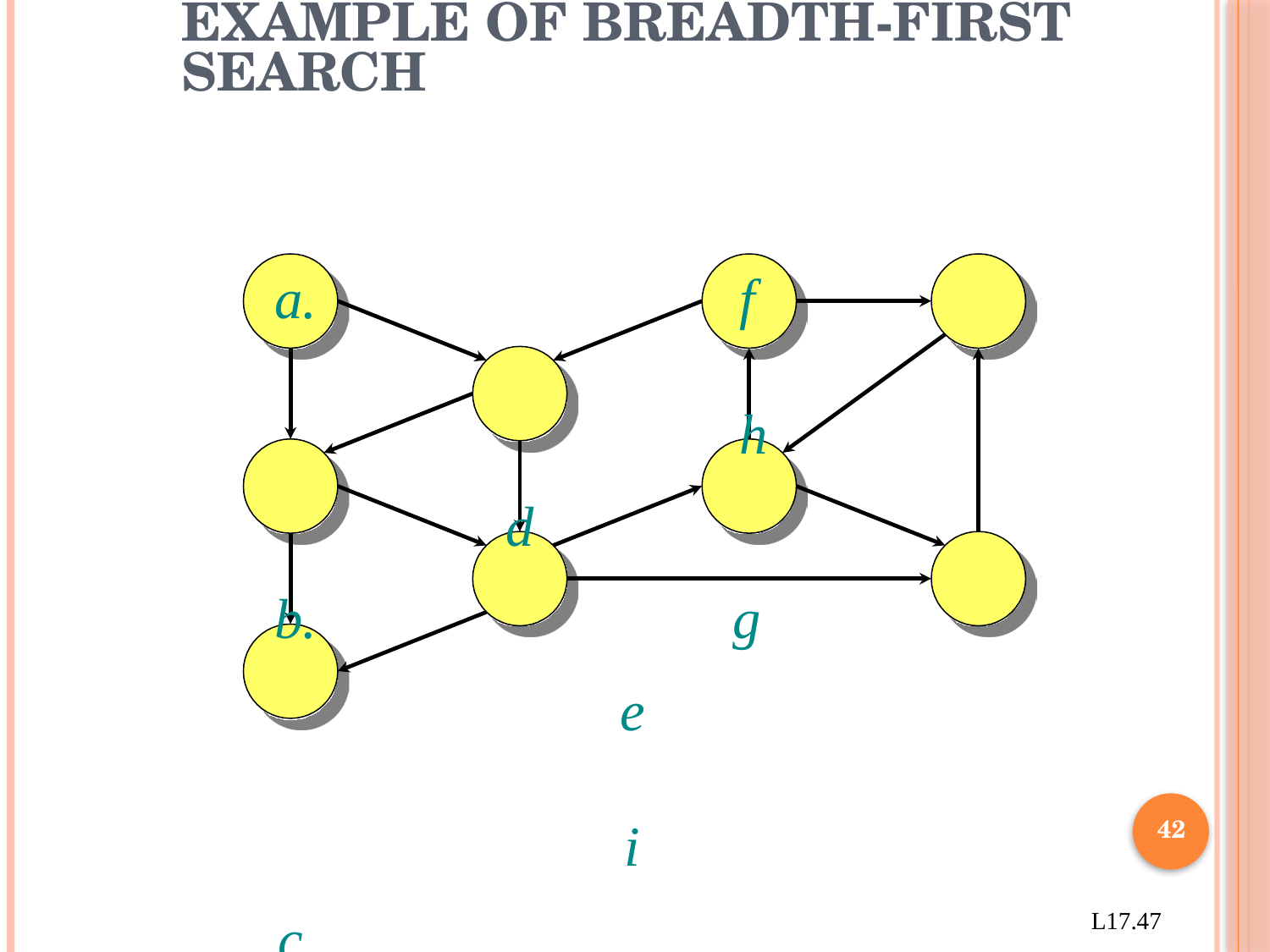

# Example of breadth-first  search
f	h
d
g
e	i
c

Q:

42
L17.47